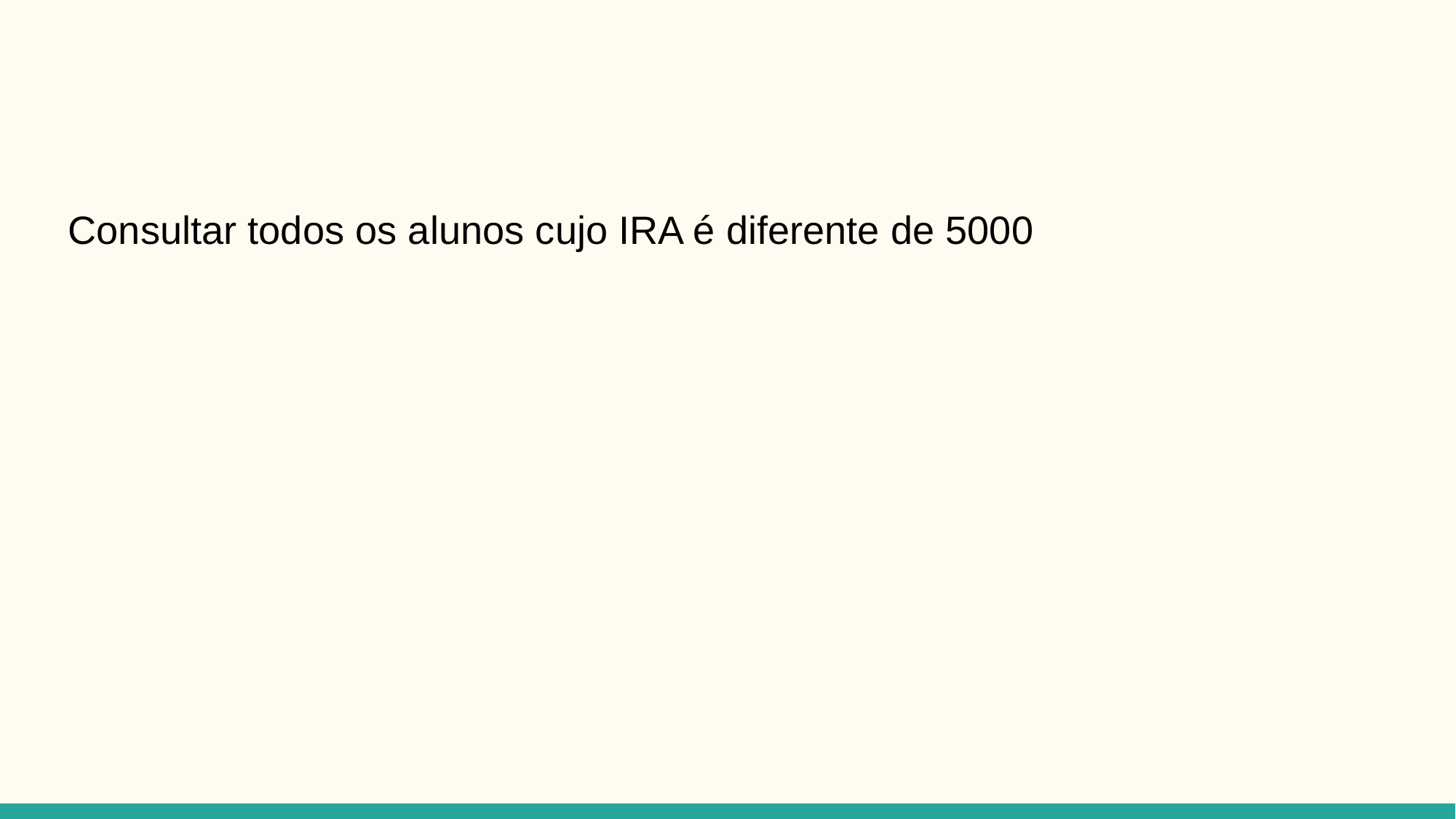

#
Consultar todos os alunos cujo IRA é diferente de 5000